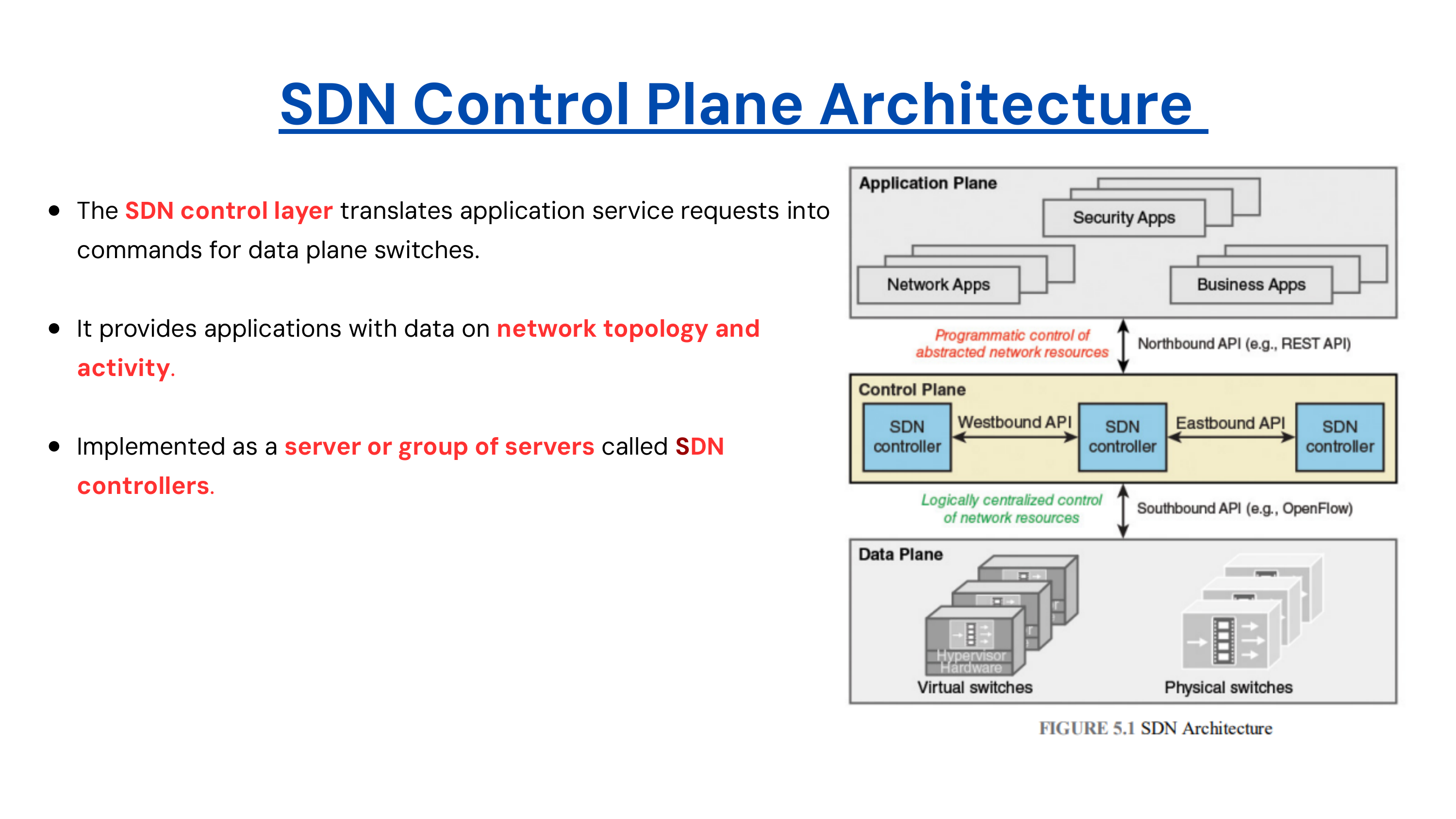

SDN Control Plane Architecture

The SDN control layer translates application service requests into commands for data plane switches.
It provides applications with data on network topology and activity.
Implemented as a server or group of servers called SDN controllers.